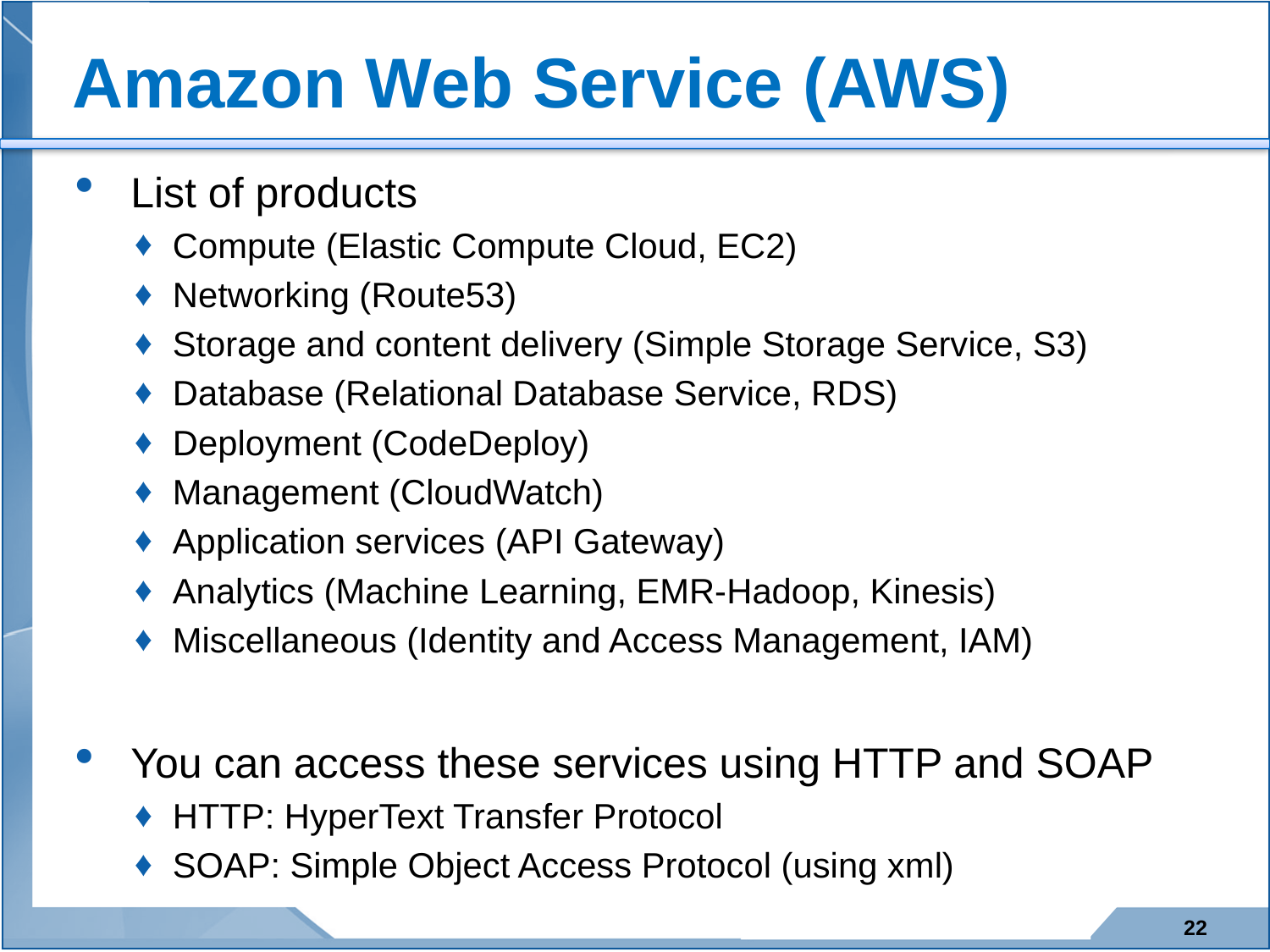

# Amazon Web Service (AWS)
List of products
Compute (Elastic Compute Cloud, EC2)
Networking (Route53)
Storage and content delivery (Simple Storage Service, S3)
Database (Relational Database Service, RDS)
Deployment (CodeDeploy)
Management (CloudWatch)
Application services (API Gateway)
Analytics (Machine Learning, EMR-Hadoop, Kinesis)
Miscellaneous (Identity and Access Management, IAM)

You can access these services using HTTP and SOAP
HTTP: HyperText Transfer Protocol
SOAP: Simple Object Access Protocol (using xml)
22